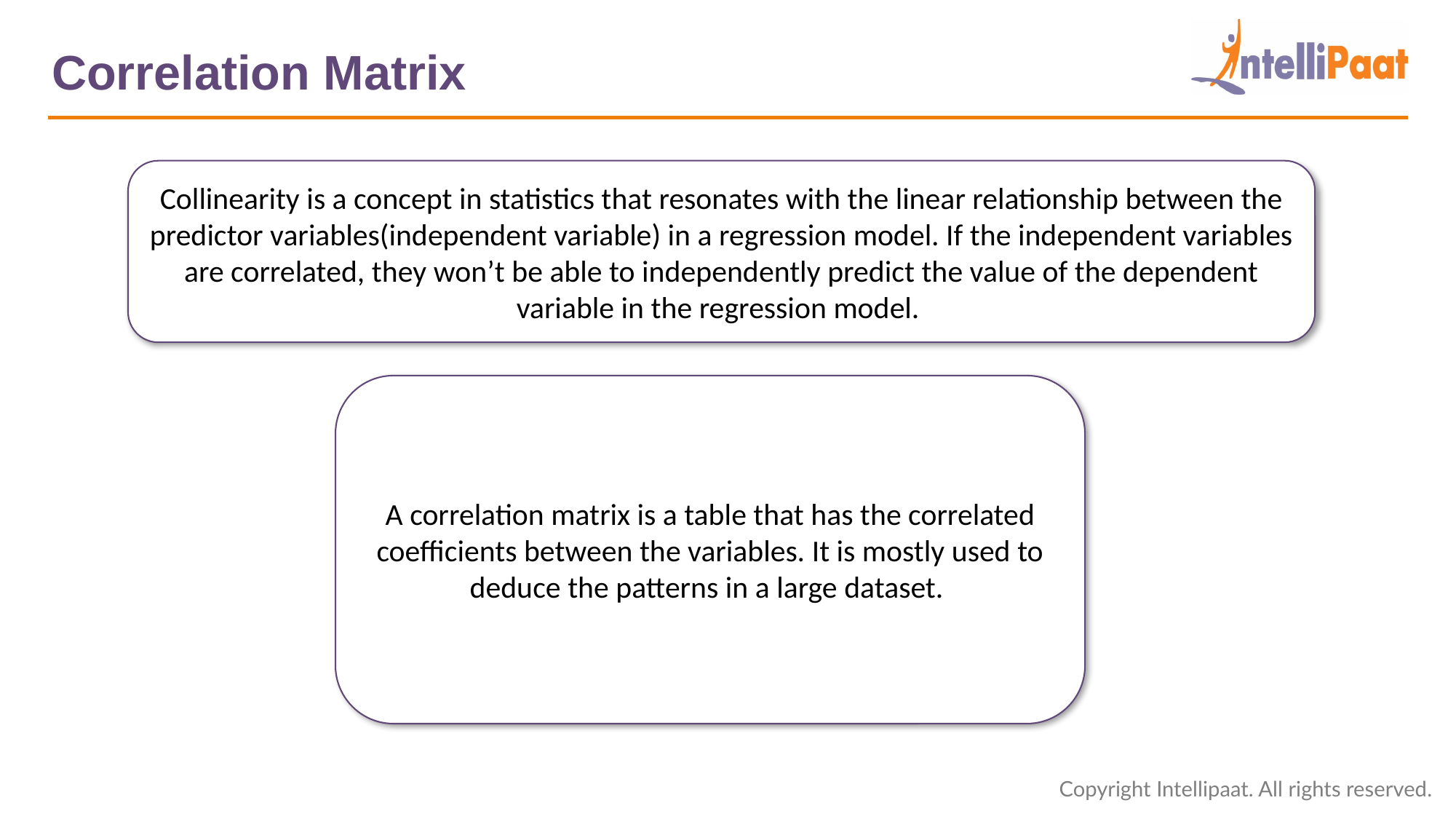

Correlation Matrix
Collinearity is a concept in statistics that resonates with the linear relationship between the predictor variables(independent variable) in a regression model. If the independent variables are correlated, they won’t be able to independently predict the value of the dependent variable in the regression model.
A correlation matrix is a table that has the correlated coefficients between the variables. It is mostly used to deduce the patterns in a large dataset.